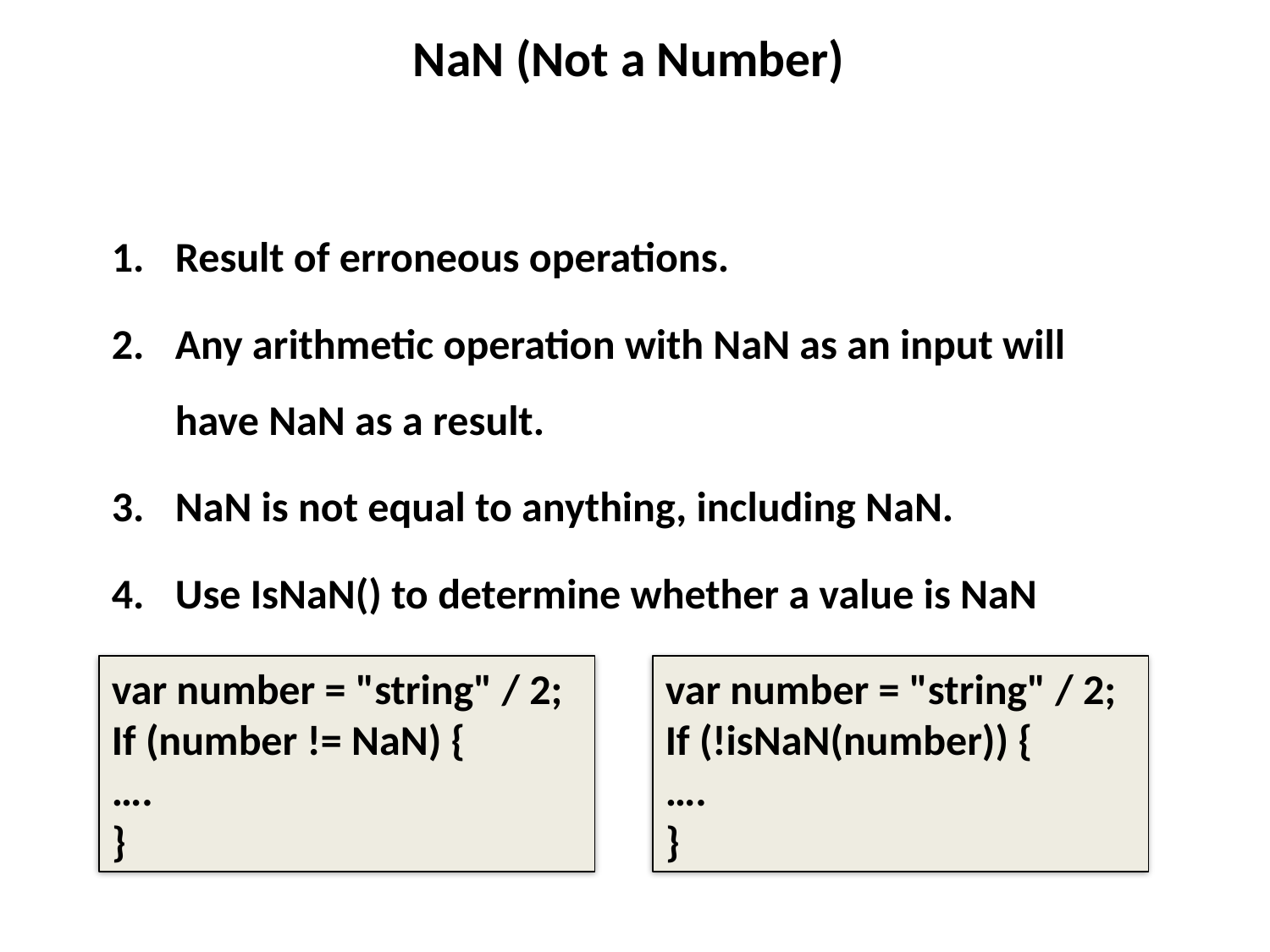

# NaN (Not a Number)

Result of erroneous operations.
Any arithmetic operation with NaN as an input will have NaN as a result.
NaN is not equal to anything, including NaN.
Use IsNaN() to determine whether a value is NaN
var number = "string" / 2;
If (number != NaN) {
….
}
var number = "string" / 2;
If (!isNaN(number)) {
….
}